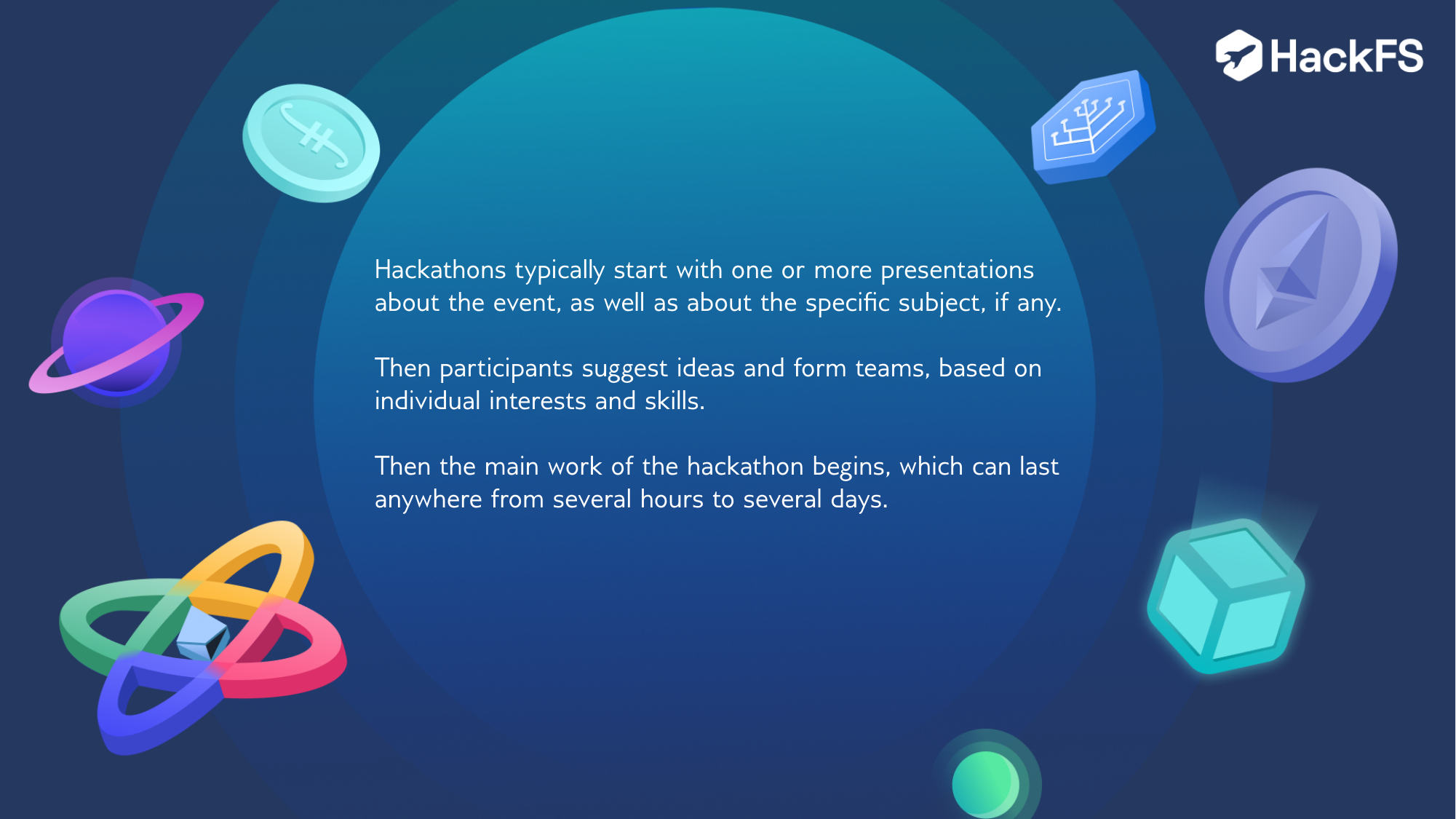

Hackathons typically start with one or more presentations about the event, as well as about the specific subject, if any.
Then participants suggest ideas and form teams, based on individual interests and skills.

Then the main work of the hackathon begins, which can last anywhere from several hours to several days.